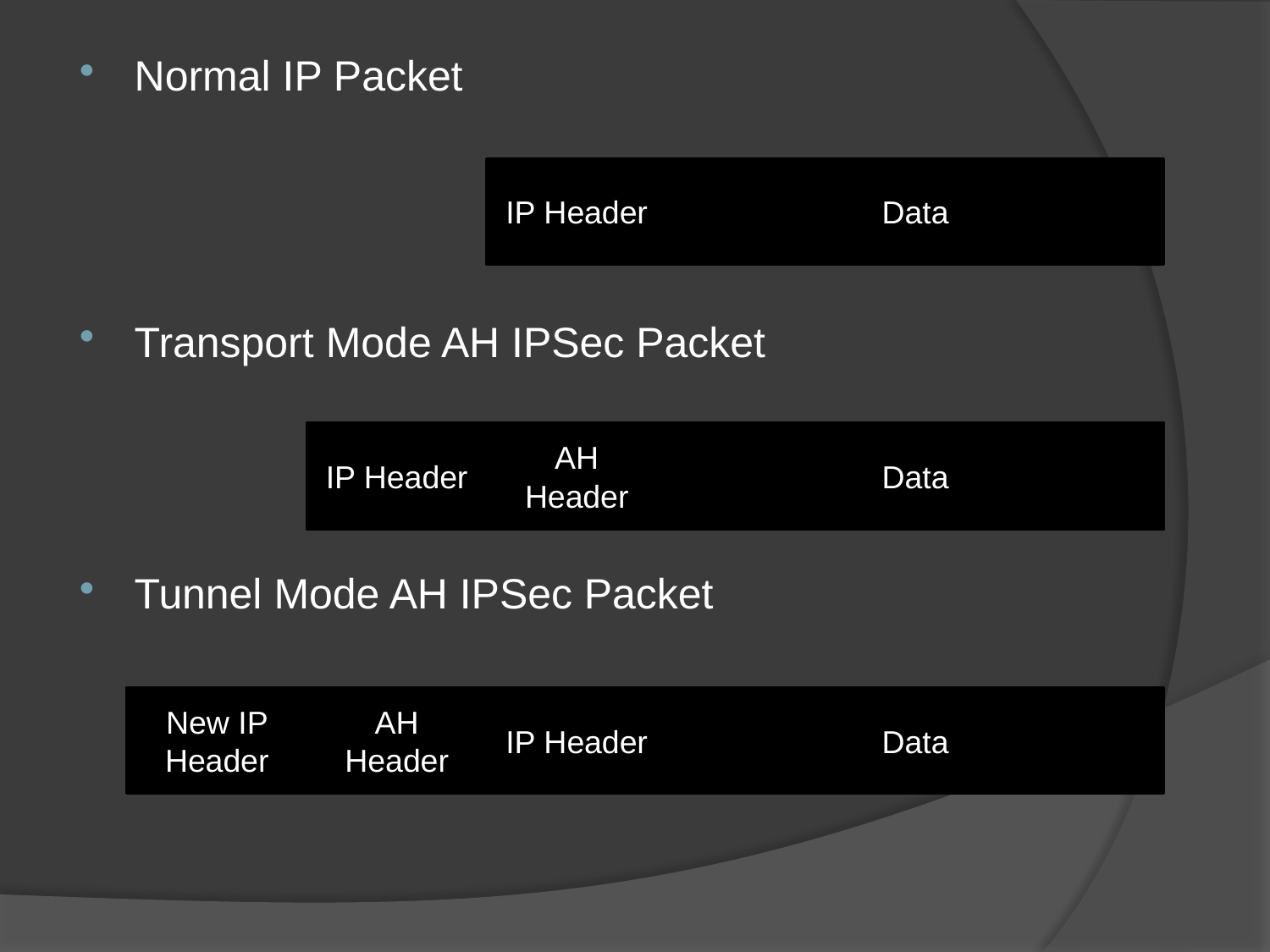

Normal IP Packet

Transport Mode AH IPSec Packet

Tunnel Mode AH IPSec Packet
IP Header
Data
IP Header
AH Header
Data
New IP Header
AH Header
IP Header
Data